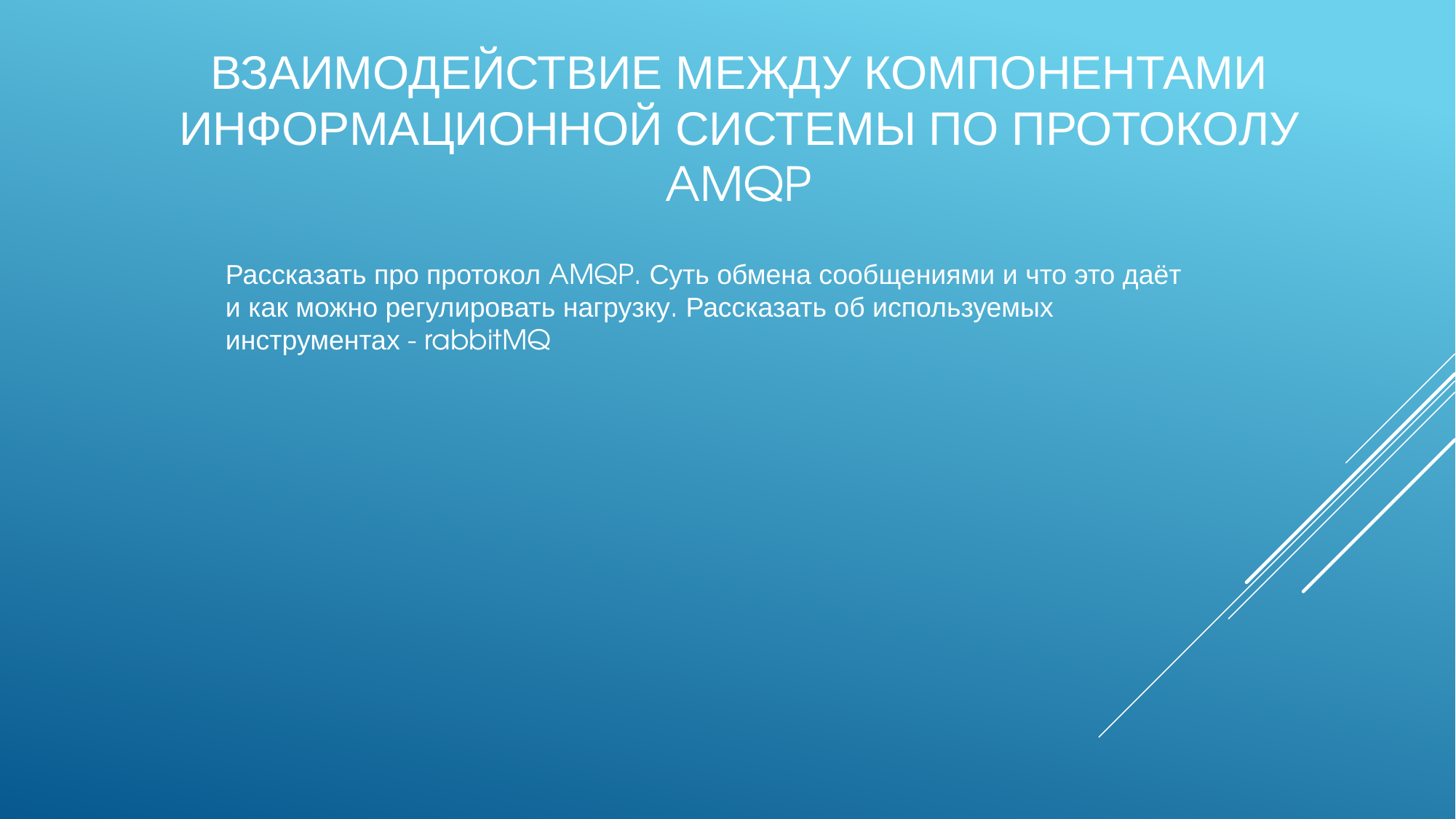

# Взаимодействие между компонентами информационной системы по протоколу AMQP
Рассказать про протокол AMQP. Суть обмена сообщениями и что это даёт и как можно регулировать нагрузку. Рассказать об используемых инструментах - rabbitMQ